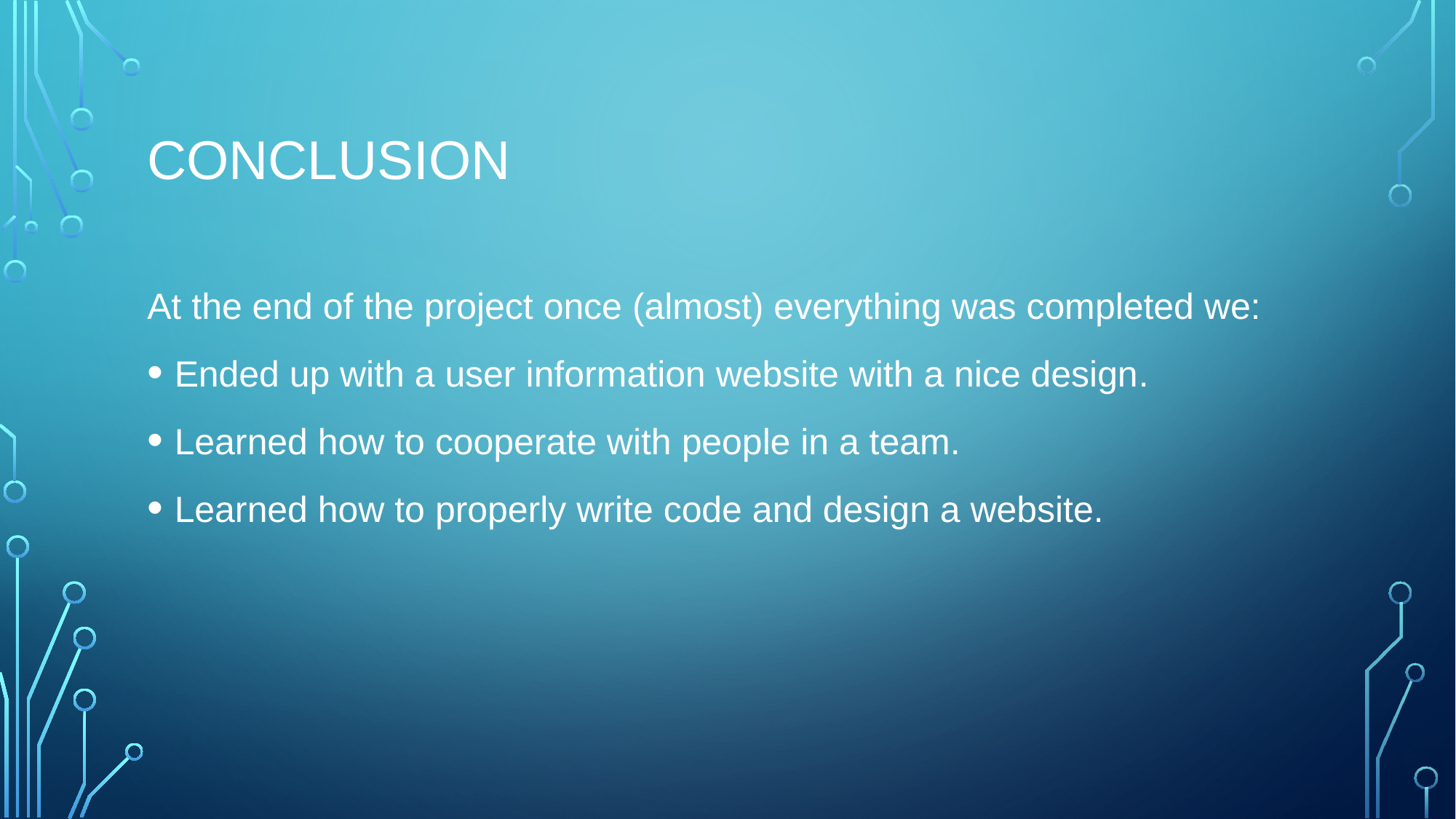

# conclusion
At the end of the project once (almost) everything was completed we:
Ended up with a user information website with a nice design.
Learned how to cooperate with people in a team.
Learned how to properly write code and design a website.